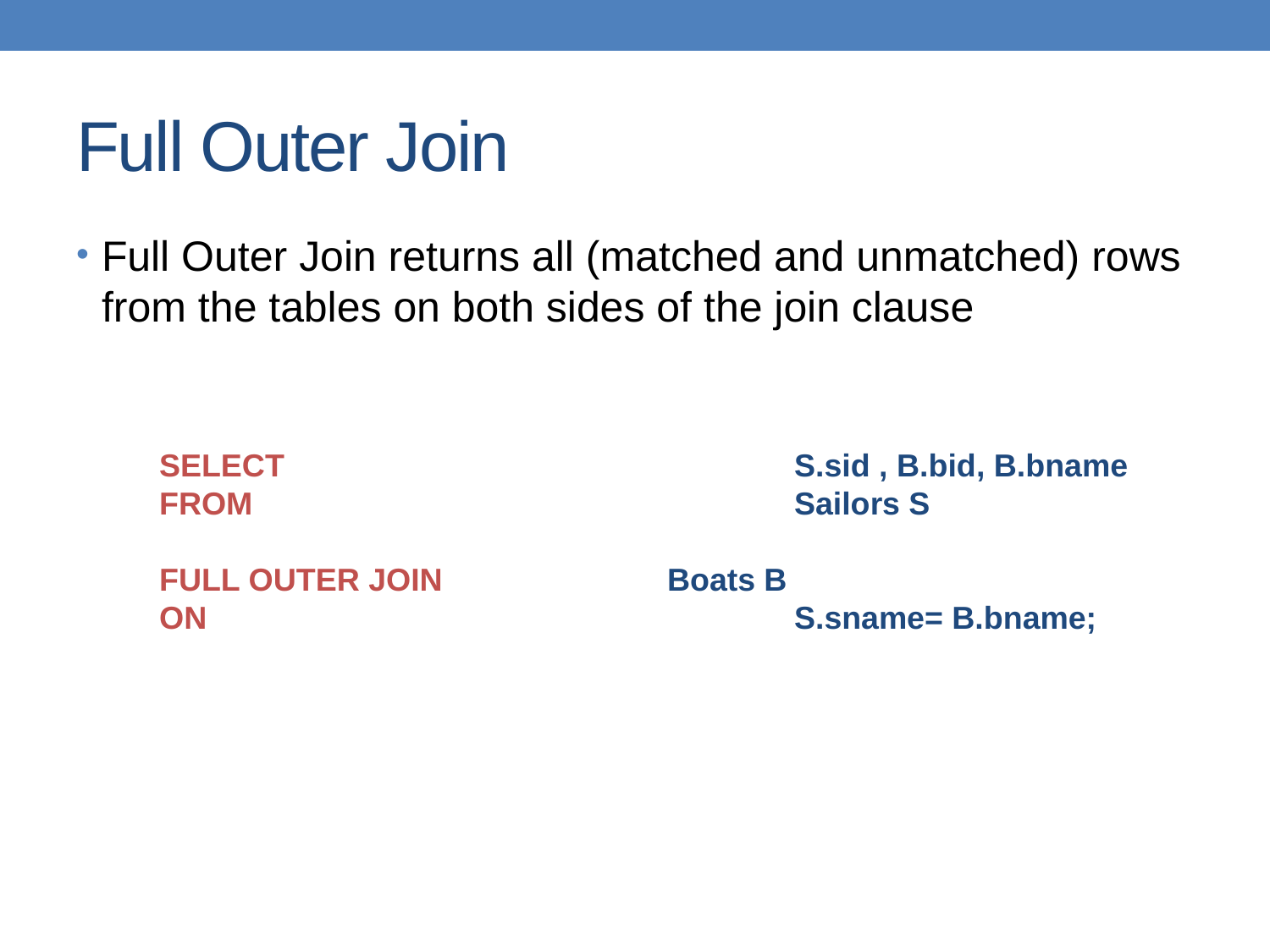

# Full Outer Join
Full Outer Join returns all (matched and unmatched) rows from the tables on both sides of the join clause

SELECT					S.sid , B.bid, B.bname
FROM					Sailors S

FULL OUTER JOIN		Boats B
ON  					S.sname= B.bname;